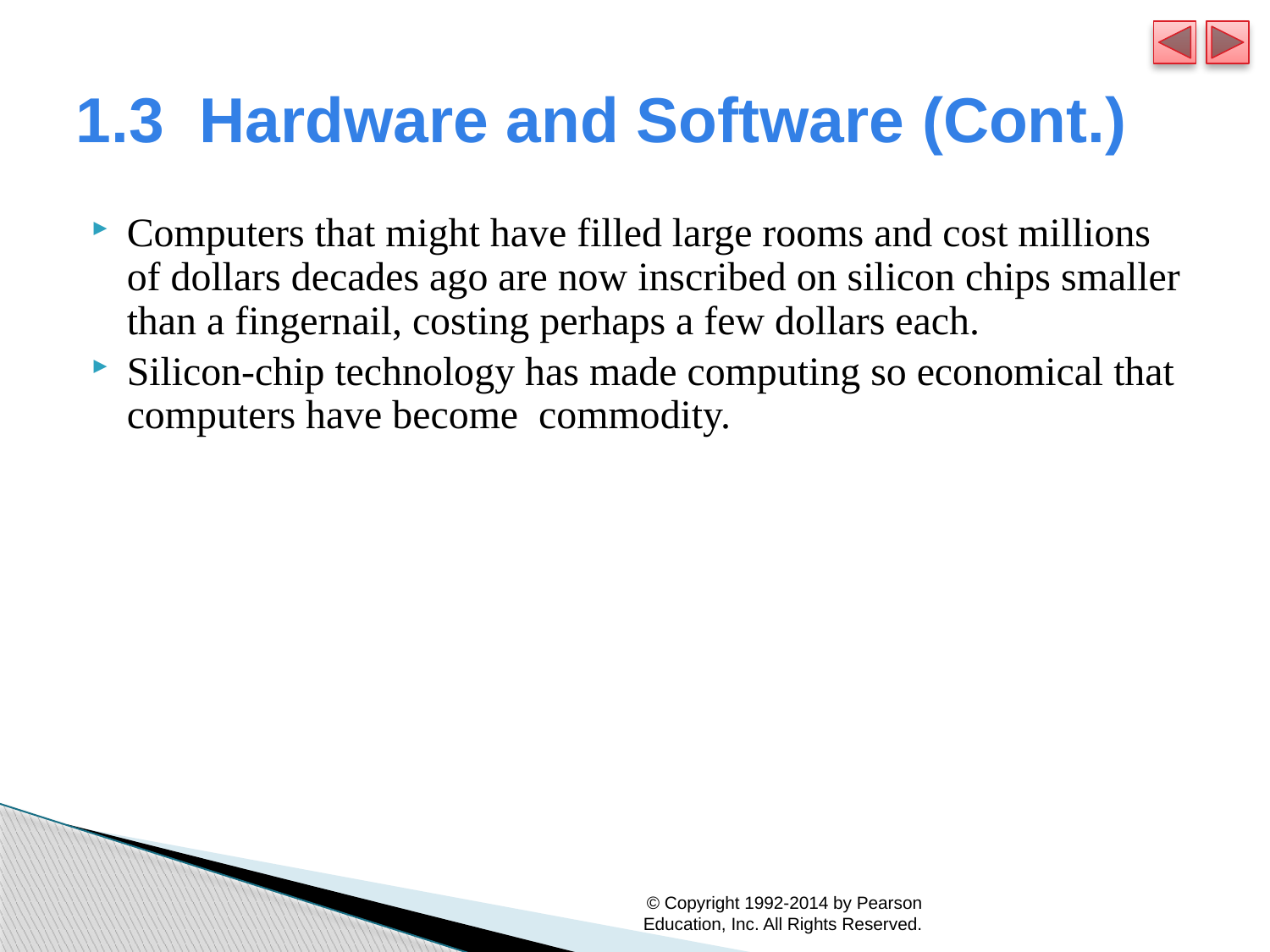

# 1.3  Hardware and Software (Cont.)
Computers that might have filled large rooms and cost millions of dollars decades ago are now inscribed on silicon chips smaller than a fingernail, costing perhaps a few dollars each.
Silicon-chip technology has made computing so economical that computers have become  commodity.
© Copyright 1992-2014 by Pearson Education, Inc. All Rights Reserved.